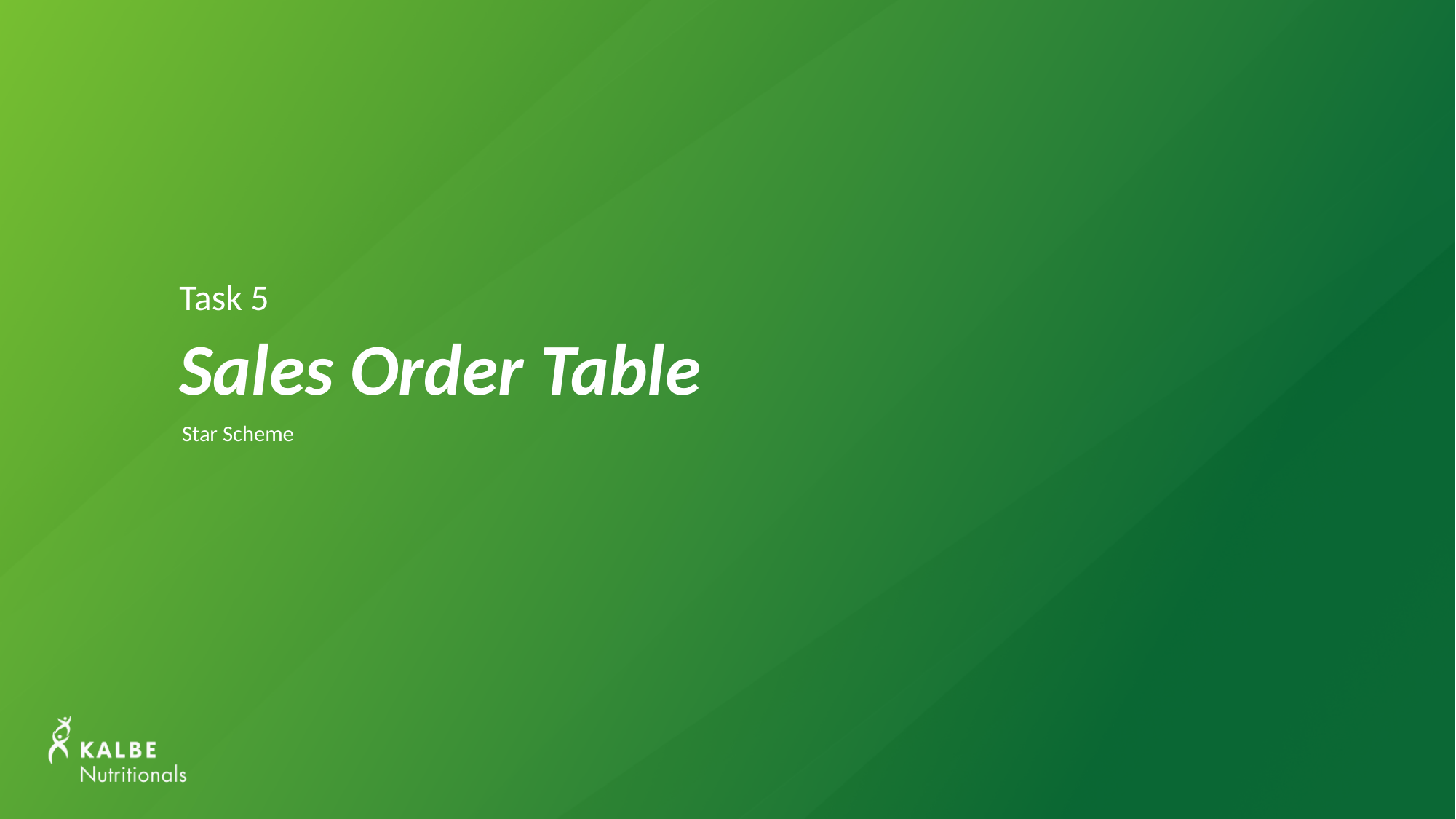

Task 5
# Sales Order Table
Star Scheme